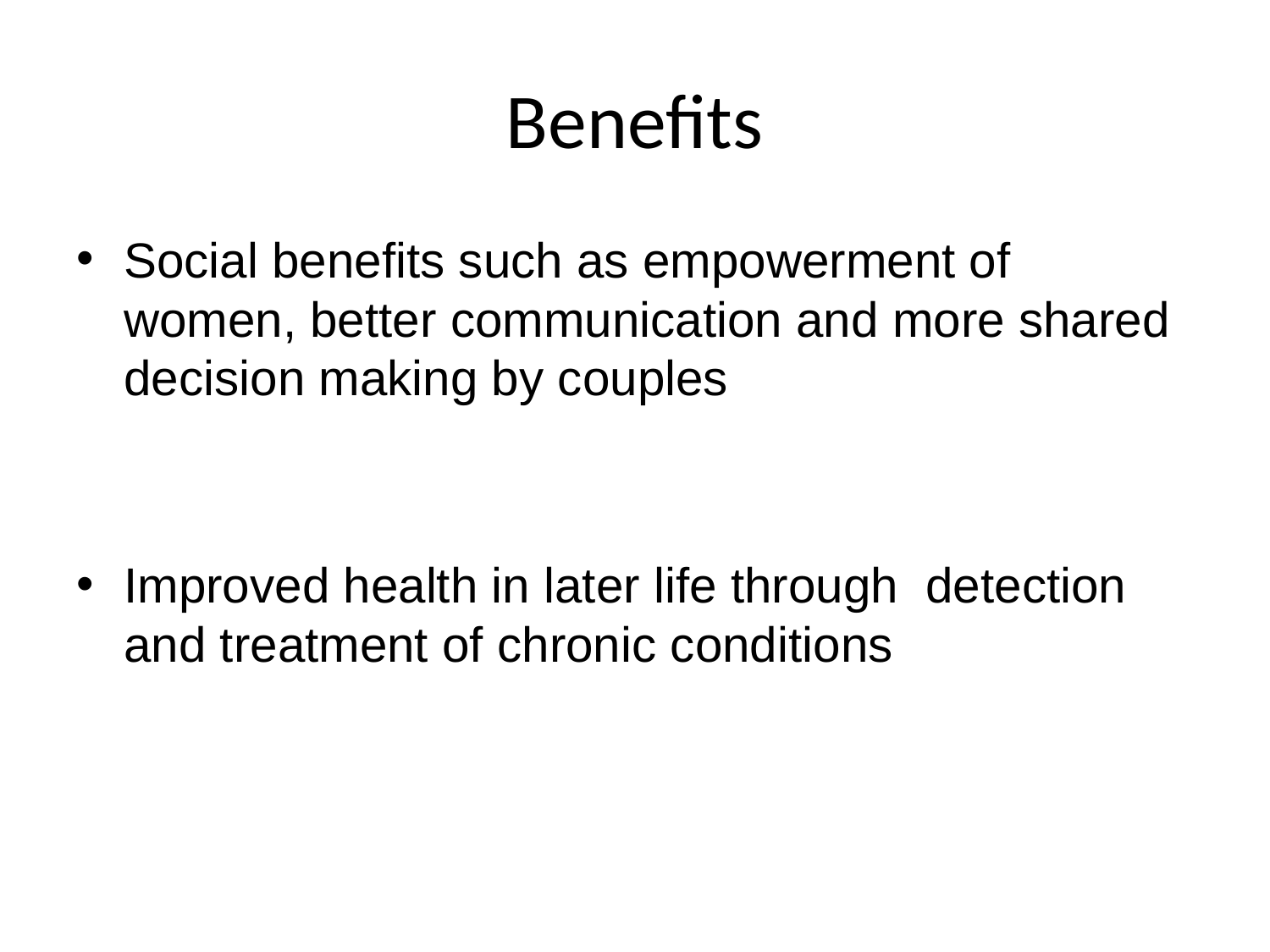

# Benefits
Social benefits such as empowerment of women, better communication and more shared decision making by couples

Improved health in later life through  detection and treatment of chronic conditions